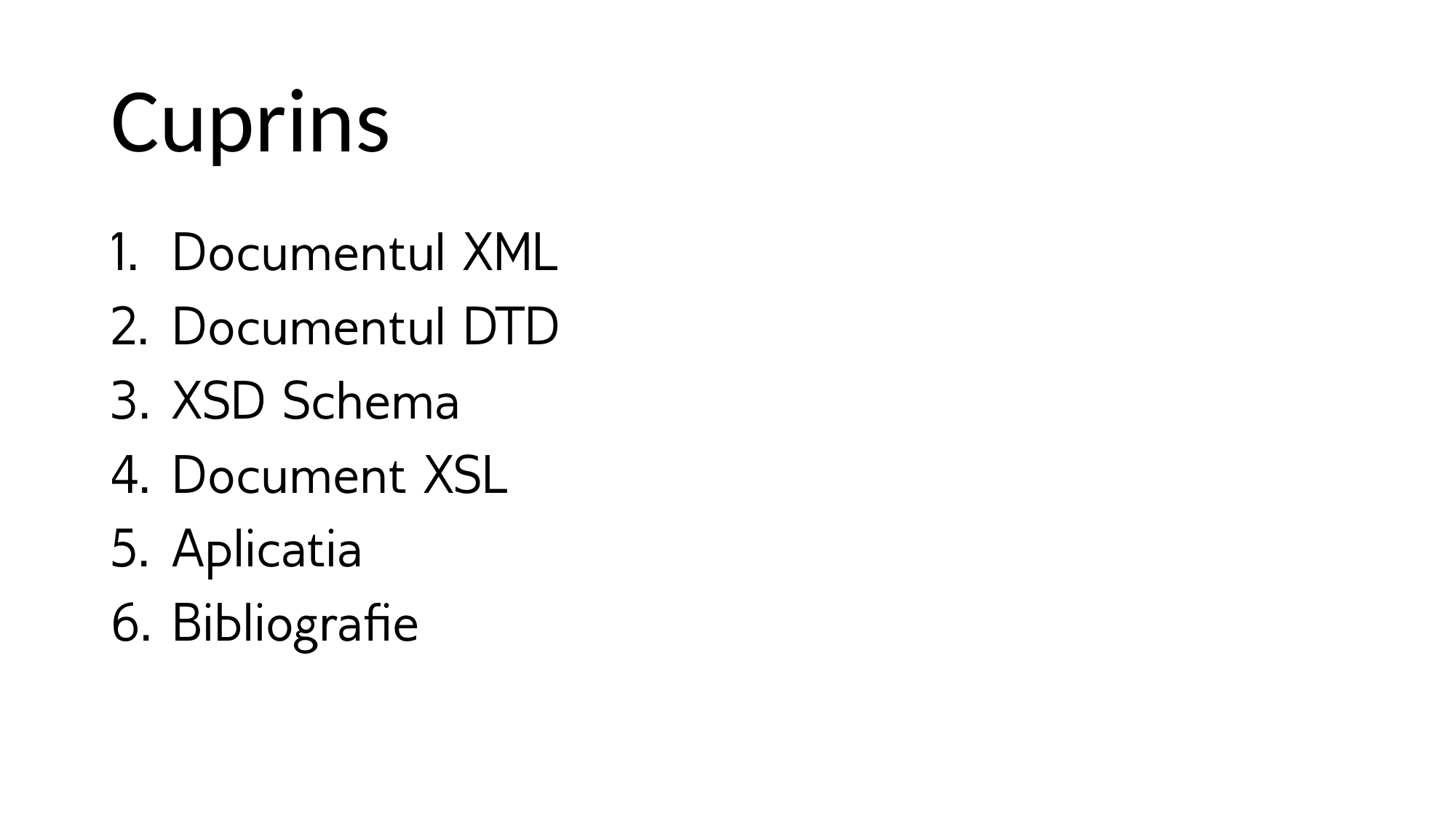

# Cuprins
Documentul XML
Documentul DTD
XSD Schema
Document XSL
Aplicatia
Bibliografie